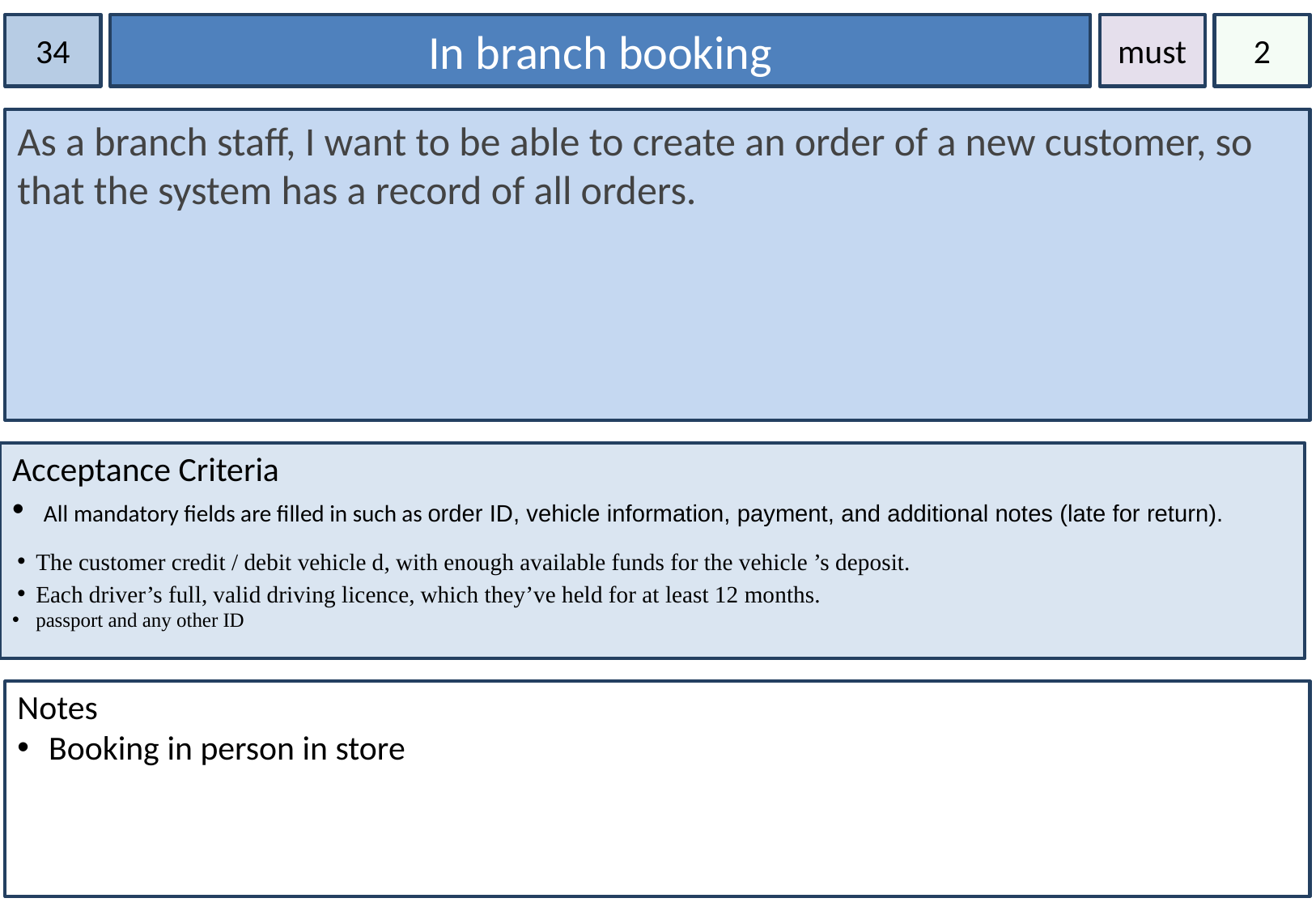

34
In branch booking
must
2
As a branch staff, I want to be able to create an order of a new customer, so that the system has a record of all orders.
Acceptance Criteria
 All mandatory fields are filled in such as order ID, vehicle information, payment, and additional notes (late for return).
The customer credit / debit vehicle d, with enough available funds for the vehicle ’s deposit.
Each driver’s full, valid driving licence, which they’ve held for at least 12 months.
passport and any other ID
Notes
 Booking in person in store